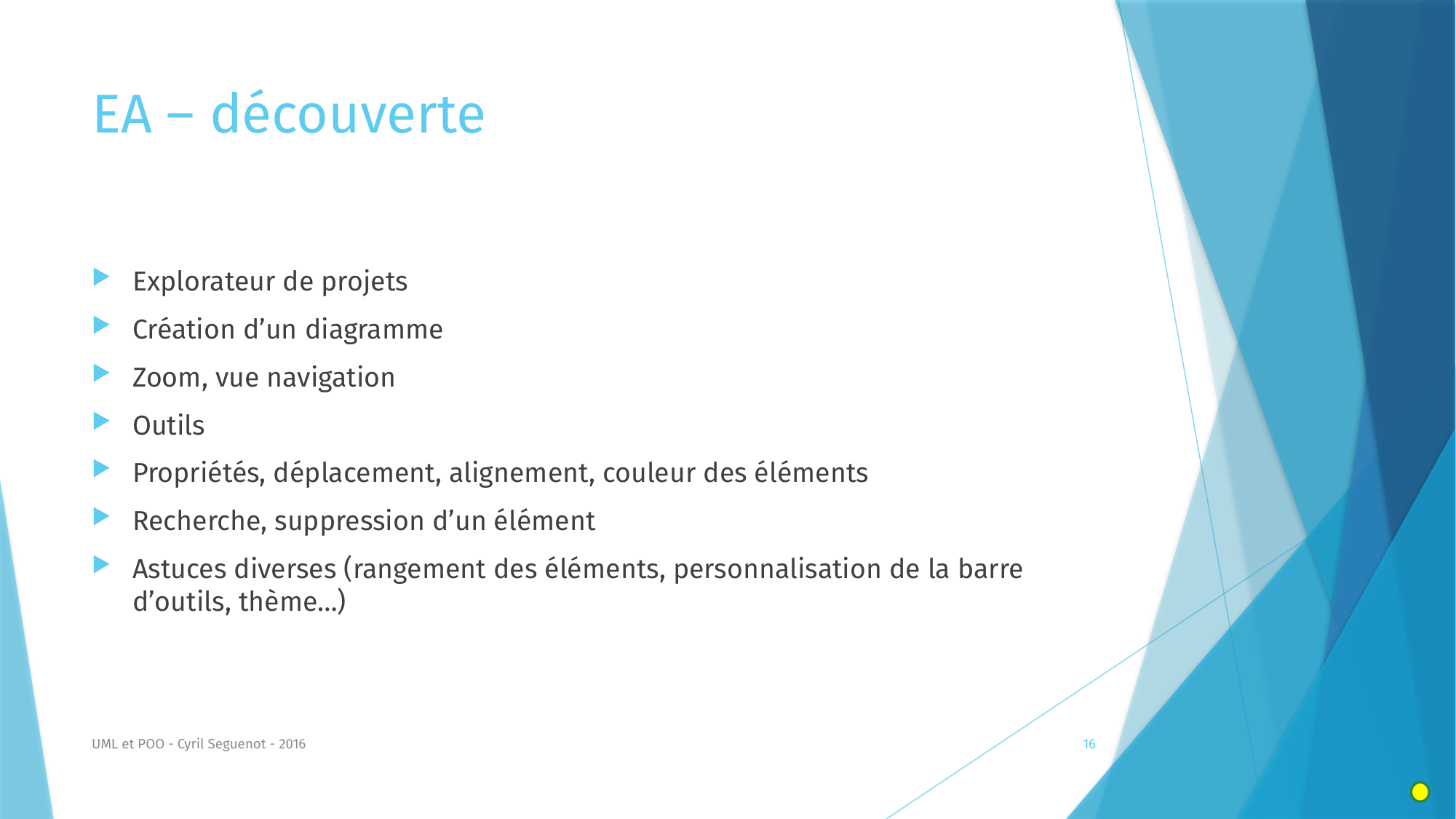

# EA – découverte
Explorateur de projets
Création d’un diagramme
Zoom, vue navigation
Outils
Propriétés, déplacement, alignement, couleur des éléments
Recherche, suppression d’un élément
Astuces diverses (rangement des éléments, personnalisation de la barre d’outils, thème…)

UML et POO - Cyril Seguenot - 2016
16